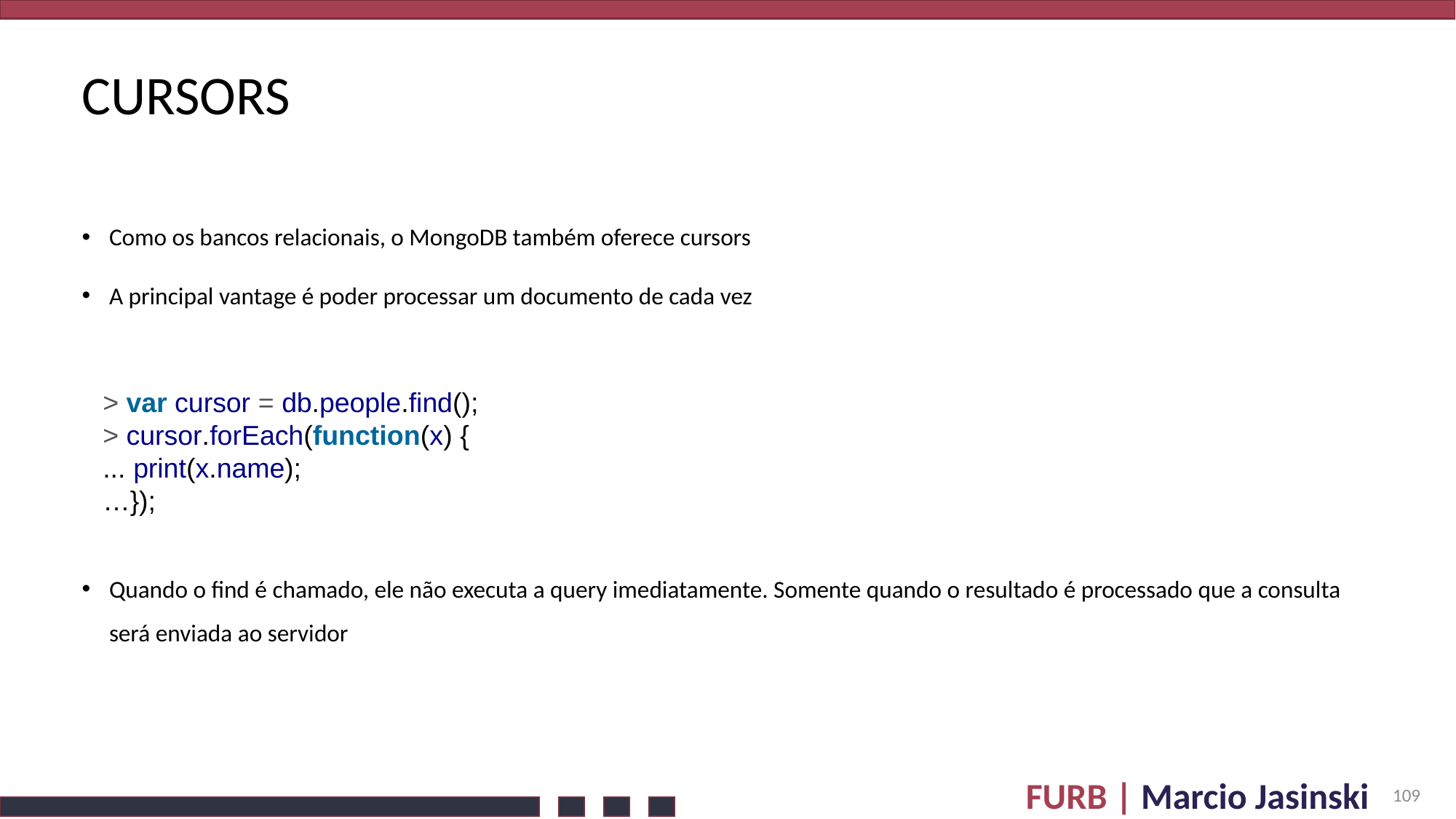

# Cursors
Como os bancos relacionais, o MongoDB também oferece cursors
A principal vantage é poder processar um documento de cada vez

Quando o find é chamado, ele não executa a query imediatamente. Somente quando o resultado é processado que a consulta será enviada ao servidor

> var cursor = db.people.find();
> cursor.forEach(function(x) {
... print(x.name);
…});
109